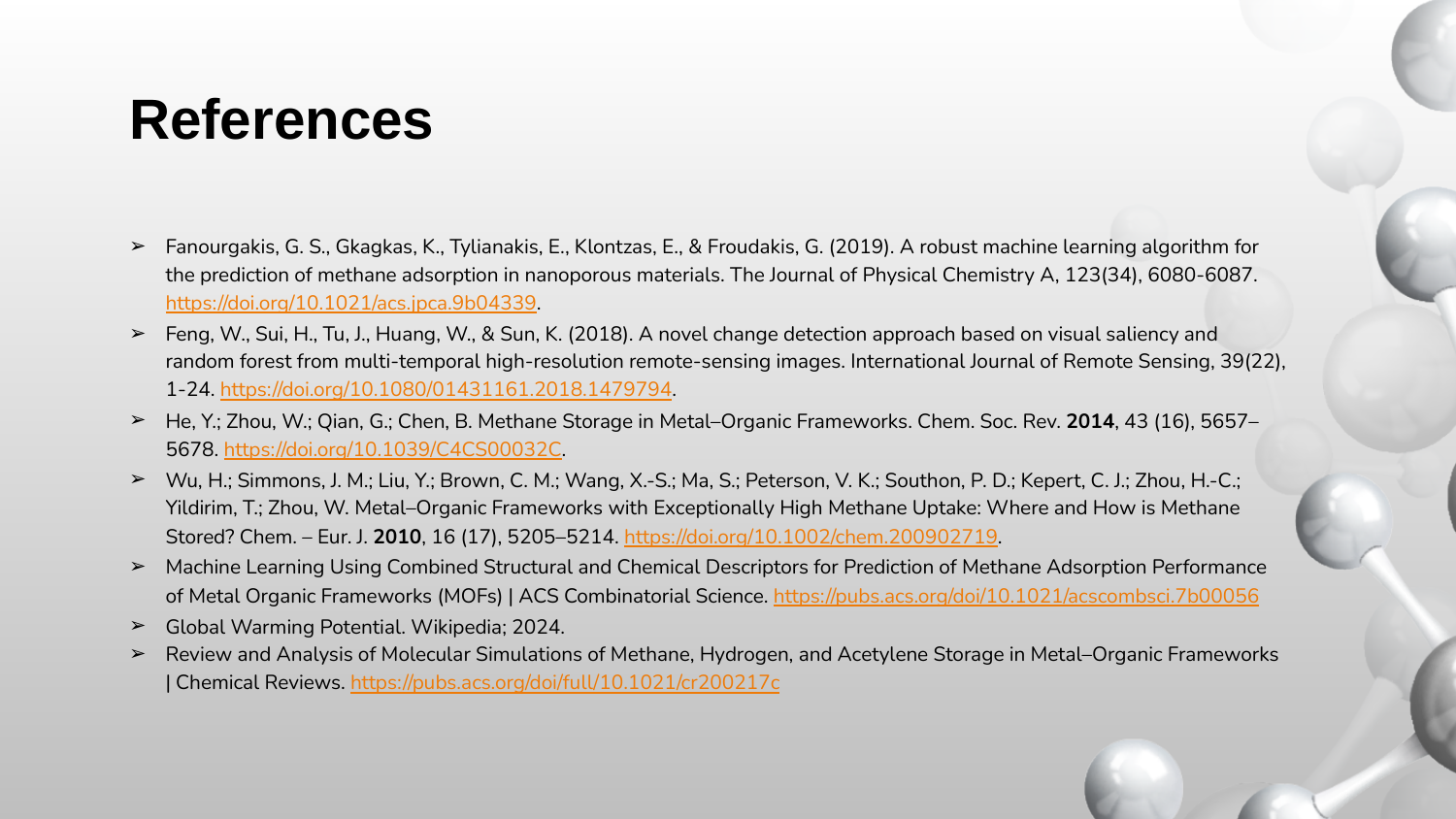

# References
Fanourgakis, G. S., Gkagkas, K., Tylianakis, E., Klontzas, E., & Froudakis, G. (2019). A robust machine learning algorithm for the prediction of methane adsorption in nanoporous materials. The Journal of Physical Chemistry A, 123(34), 6080-6087. https://doi.org/10.1021/acs.jpca.9b04339.​
Feng, W., Sui, H., Tu, J., Huang, W., & Sun, K. (2018). A novel change detection approach based on visual saliency and random forest from multi-temporal high-resolution remote-sensing images. International Journal of Remote Sensing, 39(22), 1-24. https://doi.org/10.1080/01431161.2018.1479794.​
He, Y.; Zhou, W.; Qian, G.; Chen, B. Methane Storage in Metal–Organic Frameworks. Chem. Soc. Rev. 2014, 43 (16), 5657–5678. https://doi.org/10.1039/C4CS00032C.​
Wu, H.; Simmons, J. M.; Liu, Y.; Brown, C. M.; Wang, X.-S.; Ma, S.; Peterson, V. K.; Southon, P. D.; Kepert, C. J.; Zhou, H.-C.; Yildirim, T.; Zhou, W. Metal–Organic Frameworks with Exceptionally High Methane Uptake: Where and How is Methane Stored? Chem. – Eur. J. 2010, 16 (17), 5205–5214. https://doi.org/10.1002/chem.200902719.​
Machine Learning Using Combined Structural and Chemical Descriptors for Prediction of Methane Adsorption Performance of Metal Organic Frameworks (MOFs) | ACS Combinatorial Science. https://pubs.acs.org/doi/10.1021/acscombsci.7b00056 ​
Global Warming Potential. Wikipedia; 2024.​
Review and Analysis of Molecular Simulations of Methane, Hydrogen, and Acetylene Storage in Metal–Organic Frameworks | Chemical Reviews. https://pubs.acs.org/doi/full/10.1021/cr200217c ​